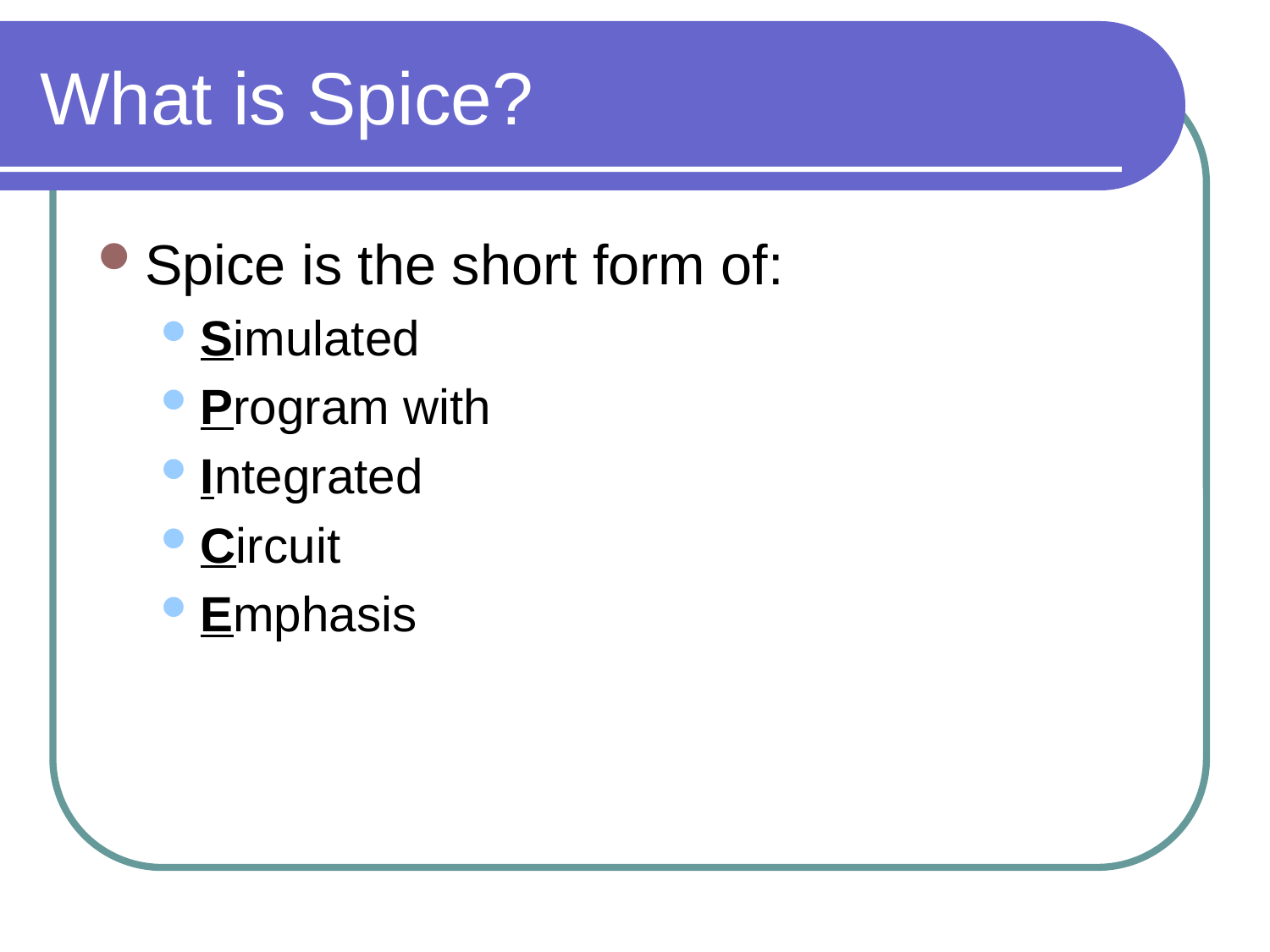

# What is Spice?
Spice is the short form of:
Simulated
Program with
Integrated
Circuit
Emphasis